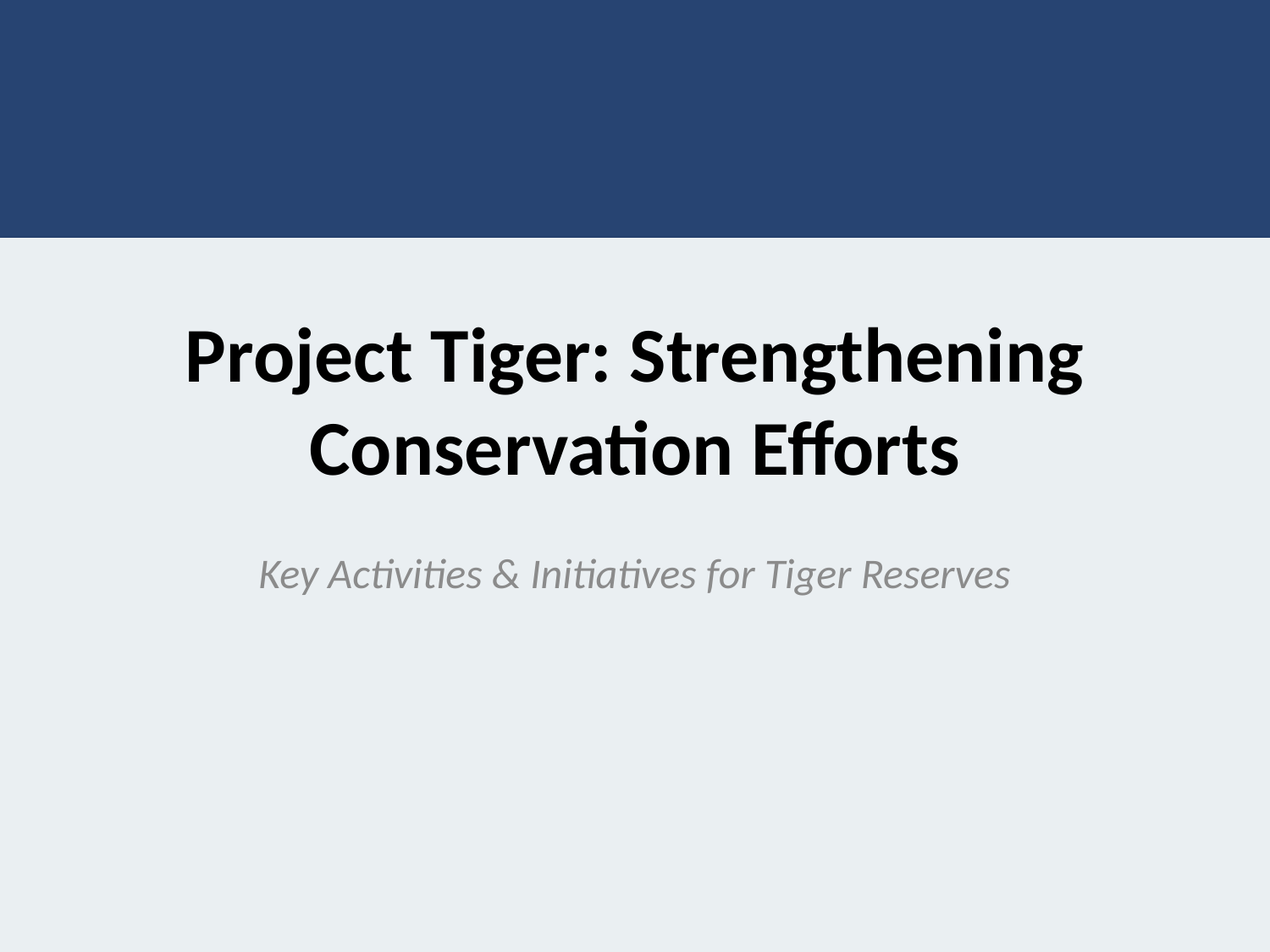

# Project Tiger: Strengthening Conservation Efforts
Key Activities & Initiatives for Tiger Reserves